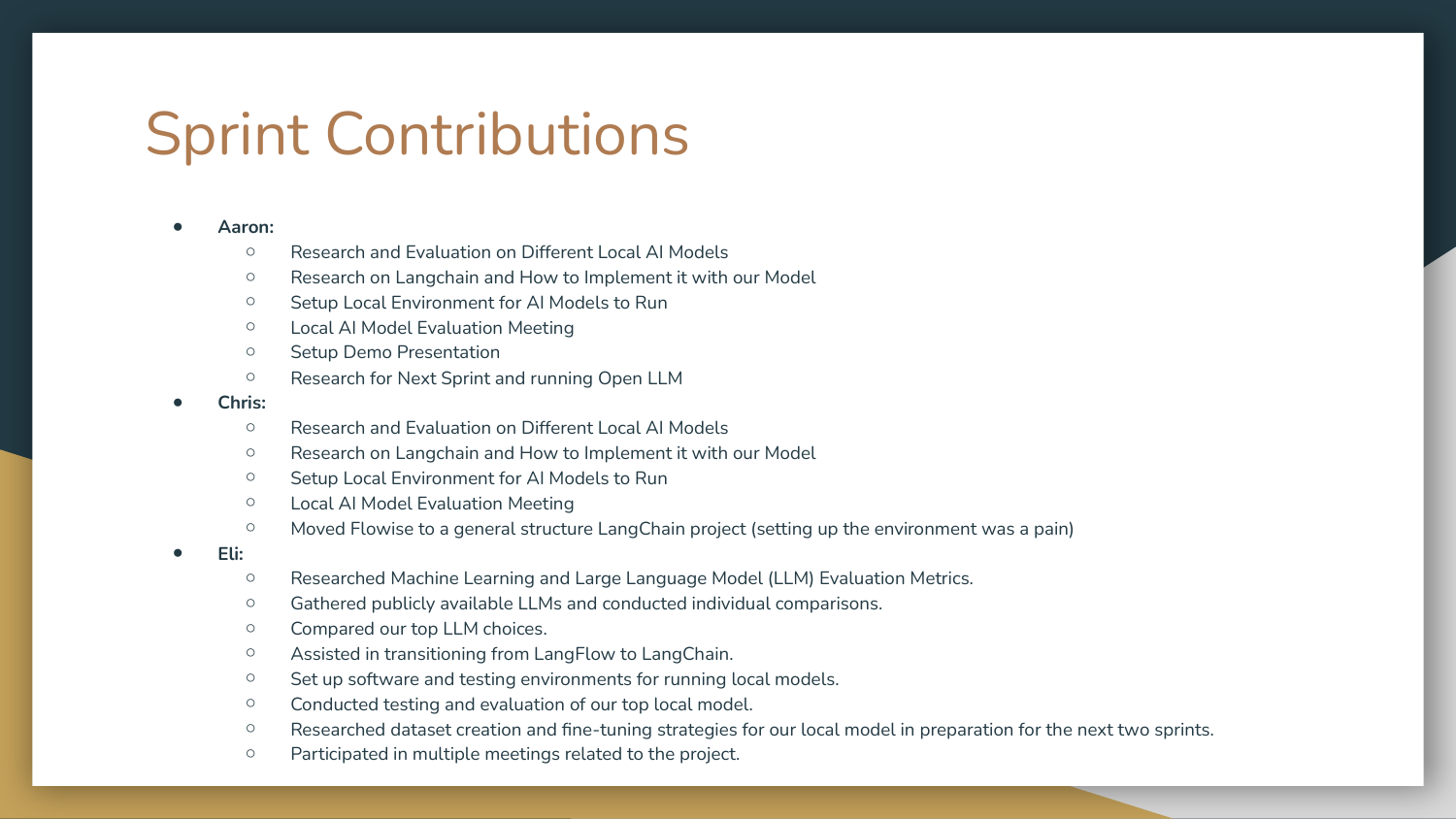

# Sprint Contributions
Aaron:
Research and Evaluation on Different Local AI Models
Research on Langchain and How to Implement it with our Model
Setup Local Environment for AI Models to Run
Local AI Model Evaluation Meeting
Setup Demo Presentation
Research for Next Sprint and running Open LLM
Chris:
Research and Evaluation on Different Local AI Models
Research on Langchain and How to Implement it with our Model
Setup Local Environment for AI Models to Run
Local AI Model Evaluation Meeting
Moved Flowise to a general structure LangChain project (setting up the environment was a pain)
Eli:
Researched Machine Learning and Large Language Model (LLM) Evaluation Metrics.
Gathered publicly available LLMs and conducted individual comparisons.
Compared our top LLM choices.
Assisted in transitioning from LangFlow to LangChain.
Set up software and testing environments for running local models.
Conducted testing and evaluation of our top local model.
Researched dataset creation and fine-tuning strategies for our local model in preparation for the next two sprints.
Participated in multiple meetings related to the project.